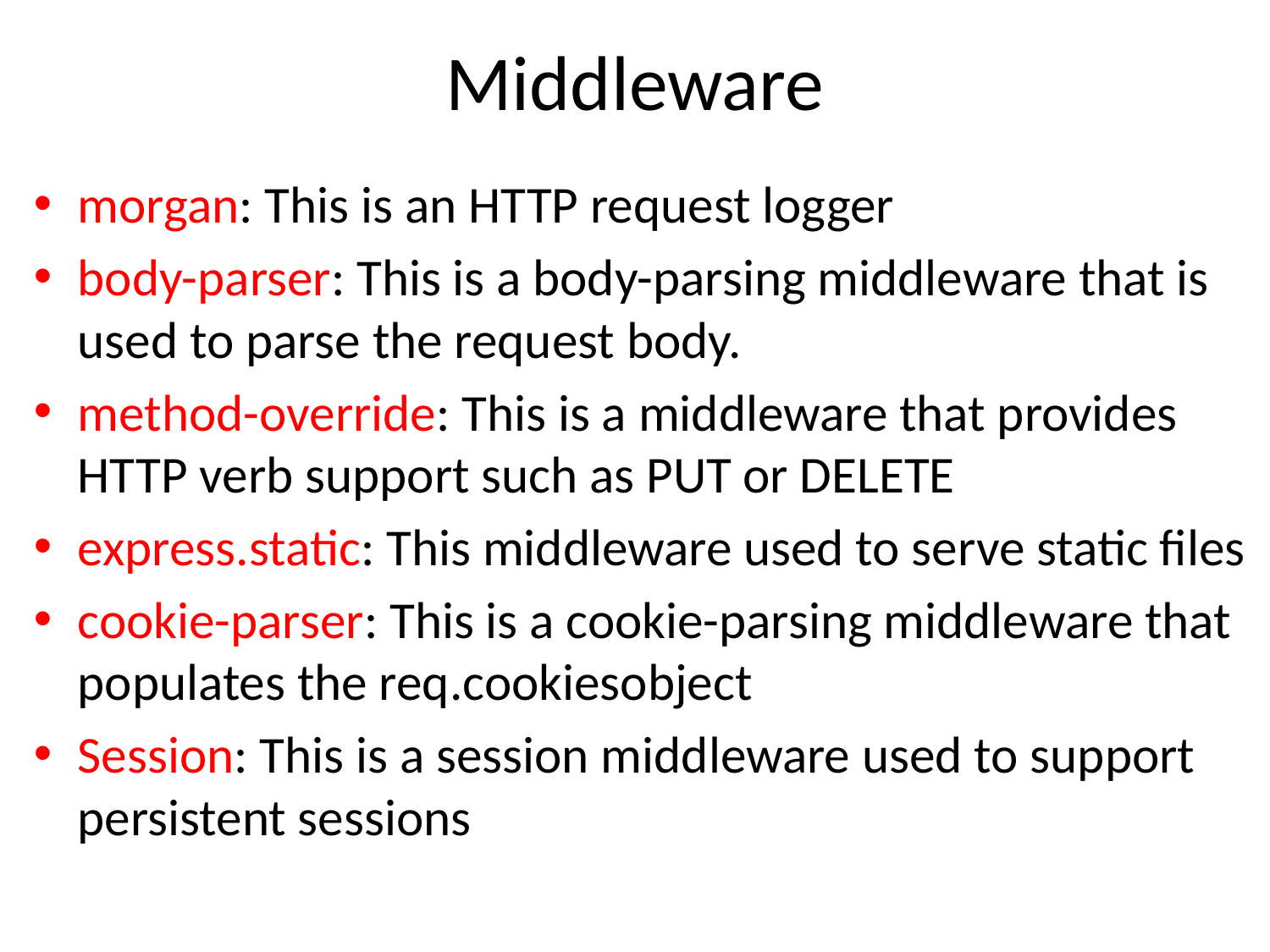

# Middleware
morgan: This is an HTTP request logger
body-parser: This is a body-parsing middleware that is used to parse the request body.
method-override: This is a middleware that provides HTTP verb support such as PUT or DELETE
express.static: This middleware used to serve static files
cookie-parser: This is a cookie-parsing middleware that populates the req.cookiesobject
Session: This is a session middleware used to support persistent sessions